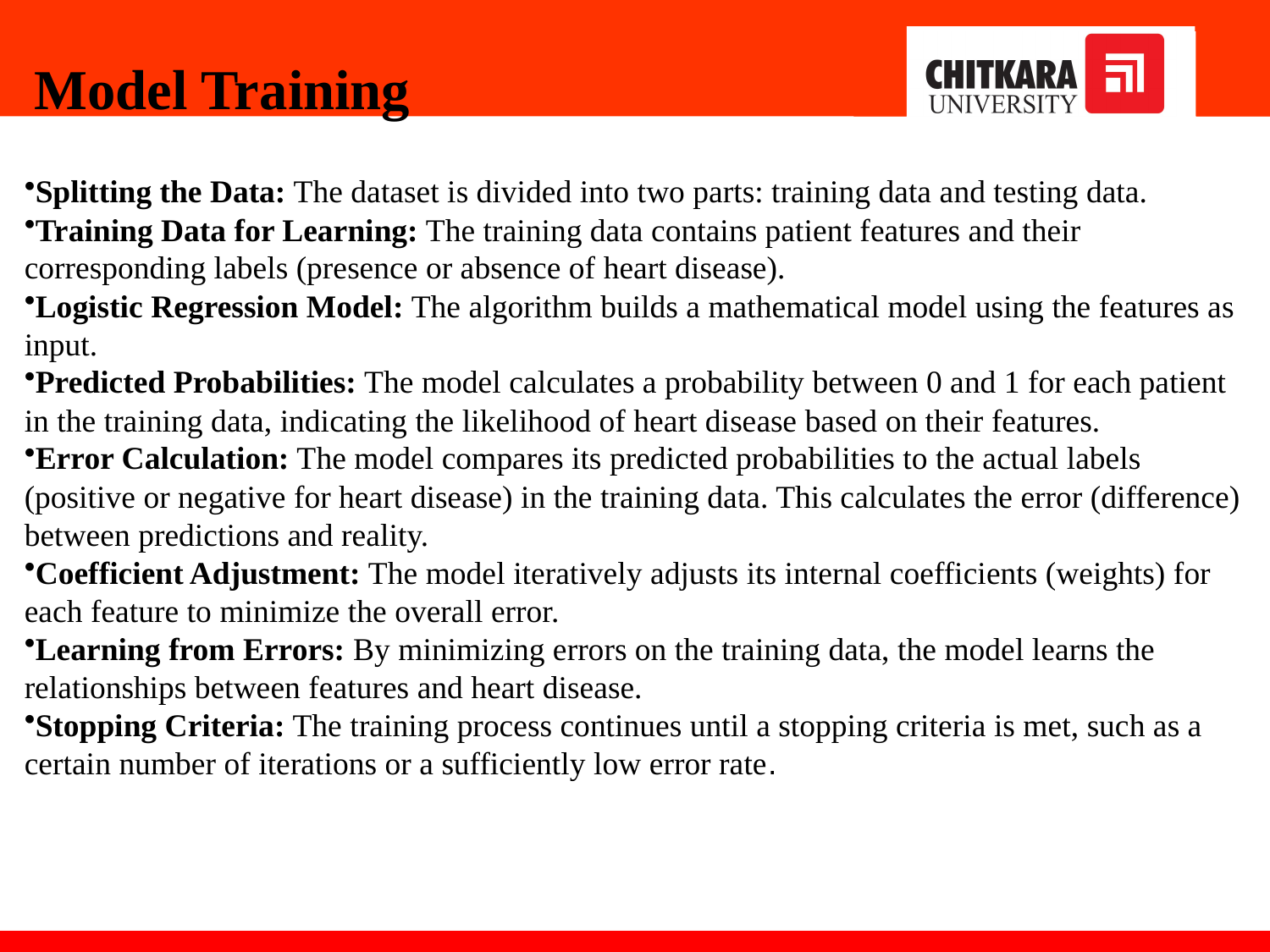

# Model Training
Splitting the Data: The dataset is divided into two parts: training data and testing data.
Training Data for Learning: The training data contains patient features and their corresponding labels (presence or absence of heart disease).
Logistic Regression Model: The algorithm builds a mathematical model using the features as input.
Predicted Probabilities: The model calculates a probability between 0 and 1 for each patient in the training data, indicating the likelihood of heart disease based on their features.
Error Calculation: The model compares its predicted probabilities to the actual labels (positive or negative for heart disease) in the training data. This calculates the error (difference) between predictions and reality.
Coefficient Adjustment: The model iteratively adjusts its internal coefficients (weights) for each feature to minimize the overall error.
Learning from Errors: By minimizing errors on the training data, the model learns the relationships between features and heart disease.
Stopping Criteria: The training process continues until a stopping criteria is met, such as a certain number of iterations or a sufficiently low error rate.